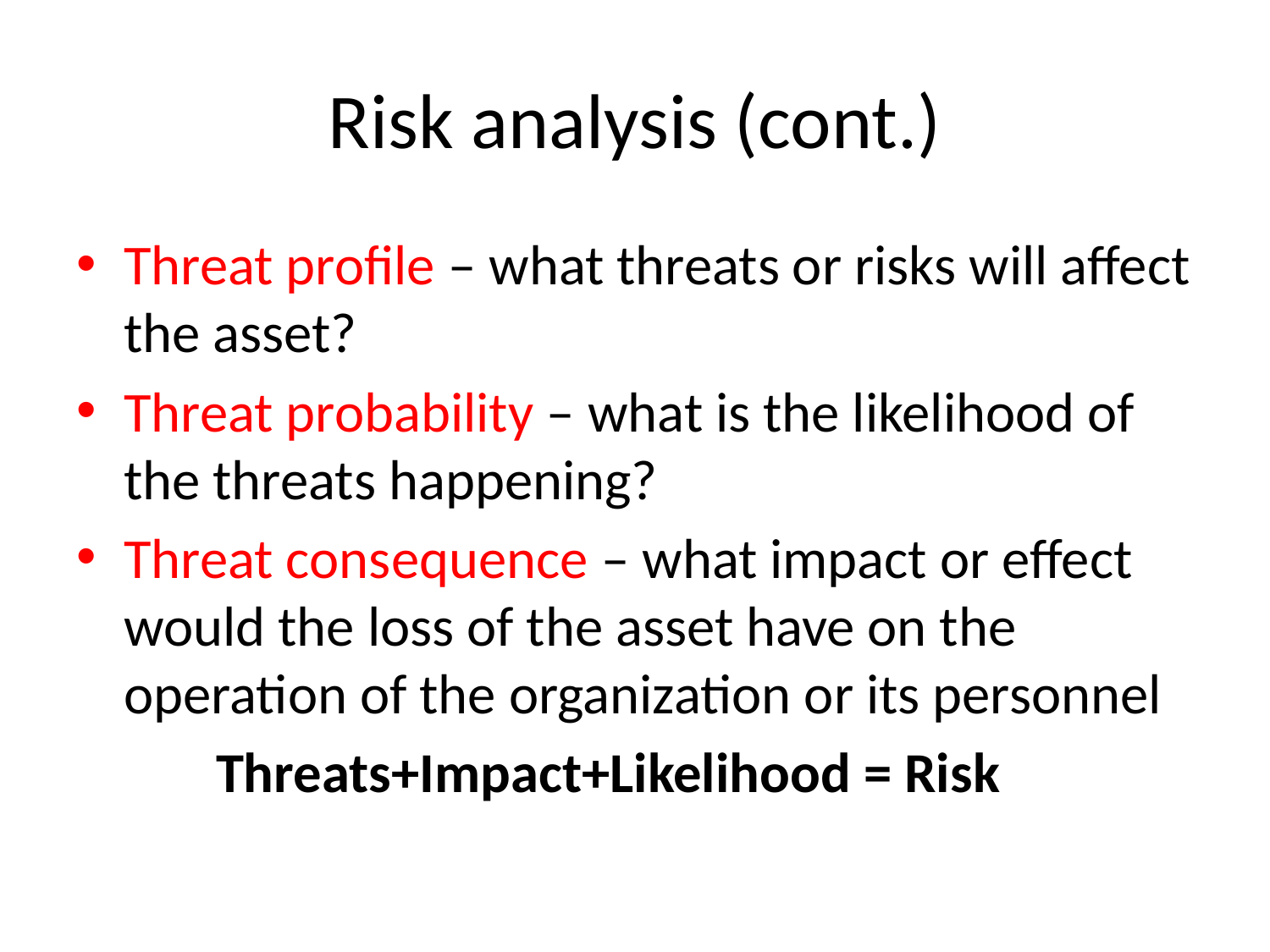

# Risk analysis (cont.)
Threat profile – what threats or risks will affect the asset?
Threat probability – what is the likelihood of the threats happening?
Threat consequence – what impact or effect would the loss of the asset have on the operation of the organization or its personnel
           Threats+Impact+Likelihood = Risk